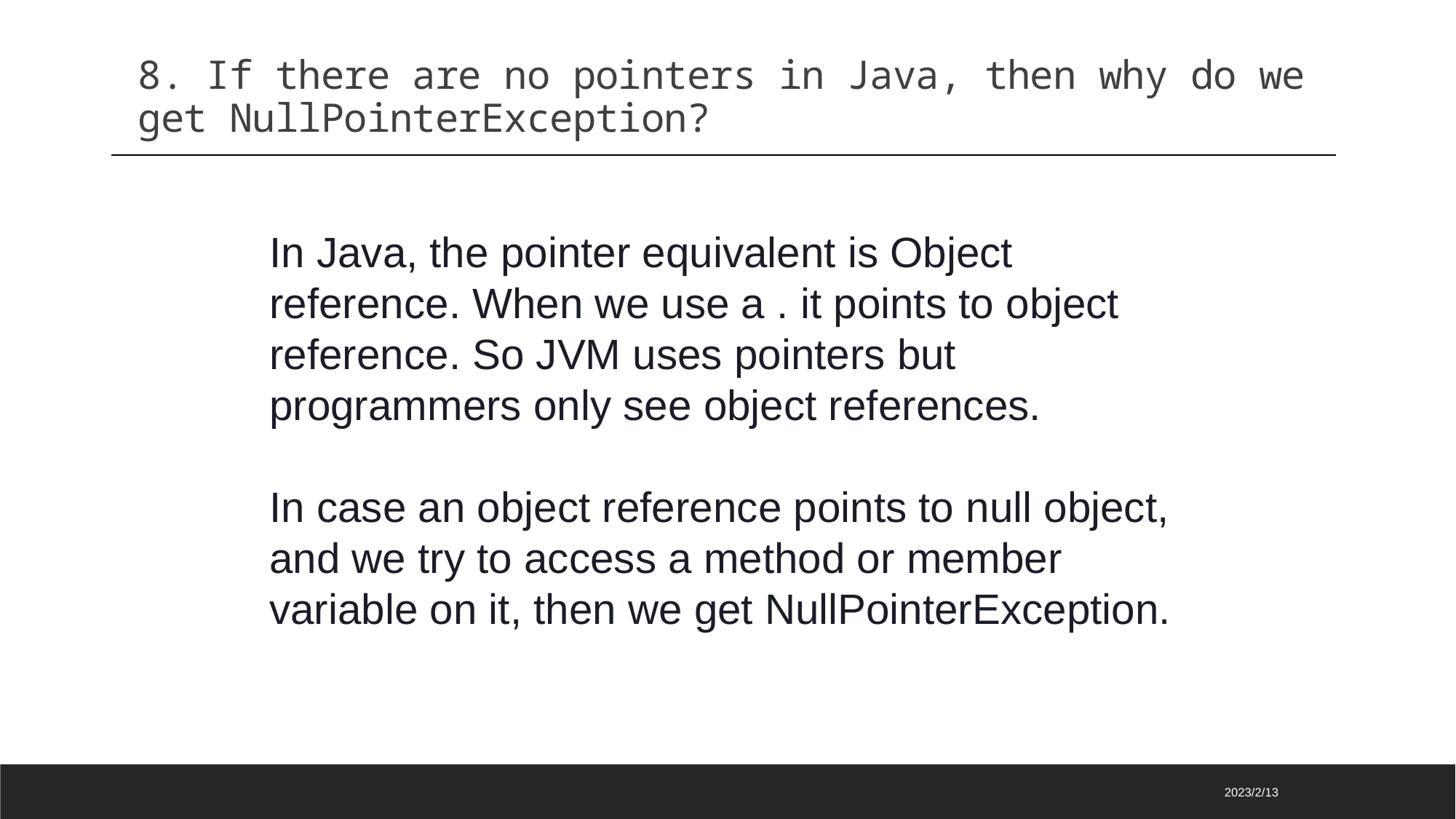

8. If there are no pointers in Java, then why do we get NullPointerException?
In Java, the pointer equivalent is Object reference. When we use a . it points to object reference. So JVM uses pointers but programmers only see object references.
In case an object reference points to null object, and we try to access a method or member variable on it, then we get NullPointerException.
2023/2/13